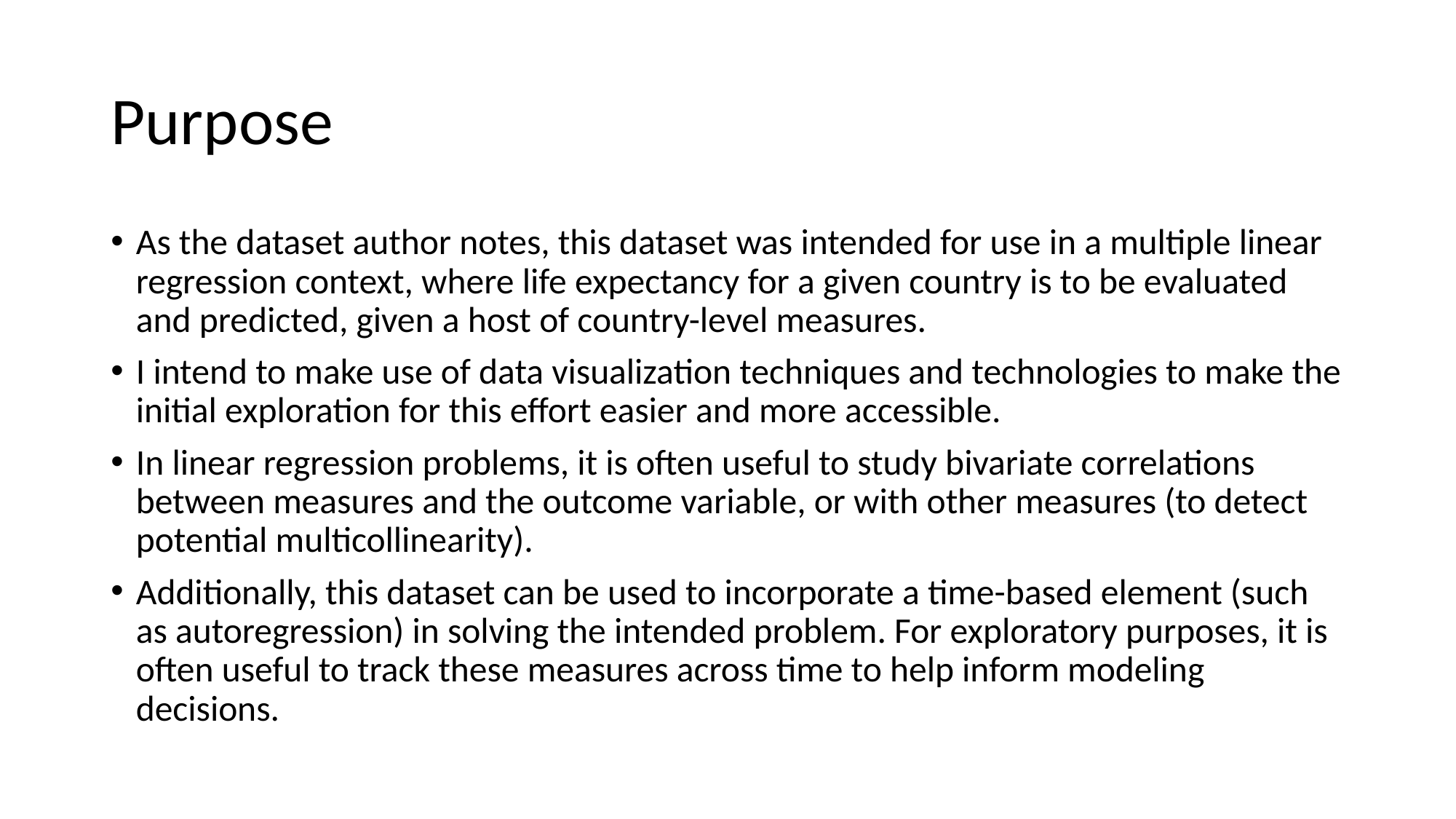

# Purpose
As the dataset author notes, this dataset was intended for use in a multiple linear regression context, where life expectancy for a given country is to be evaluated and predicted, given a host of country-level measures.
I intend to make use of data visualization techniques and technologies to make the initial exploration for this effort easier and more accessible.
In linear regression problems, it is often useful to study bivariate correlations between measures and the outcome variable, or with other measures (to detect potential multicollinearity).
Additionally, this dataset can be used to incorporate a time-based element (such as autoregression) in solving the intended problem. For exploratory purposes, it is often useful to track these measures across time to help inform modeling decisions.